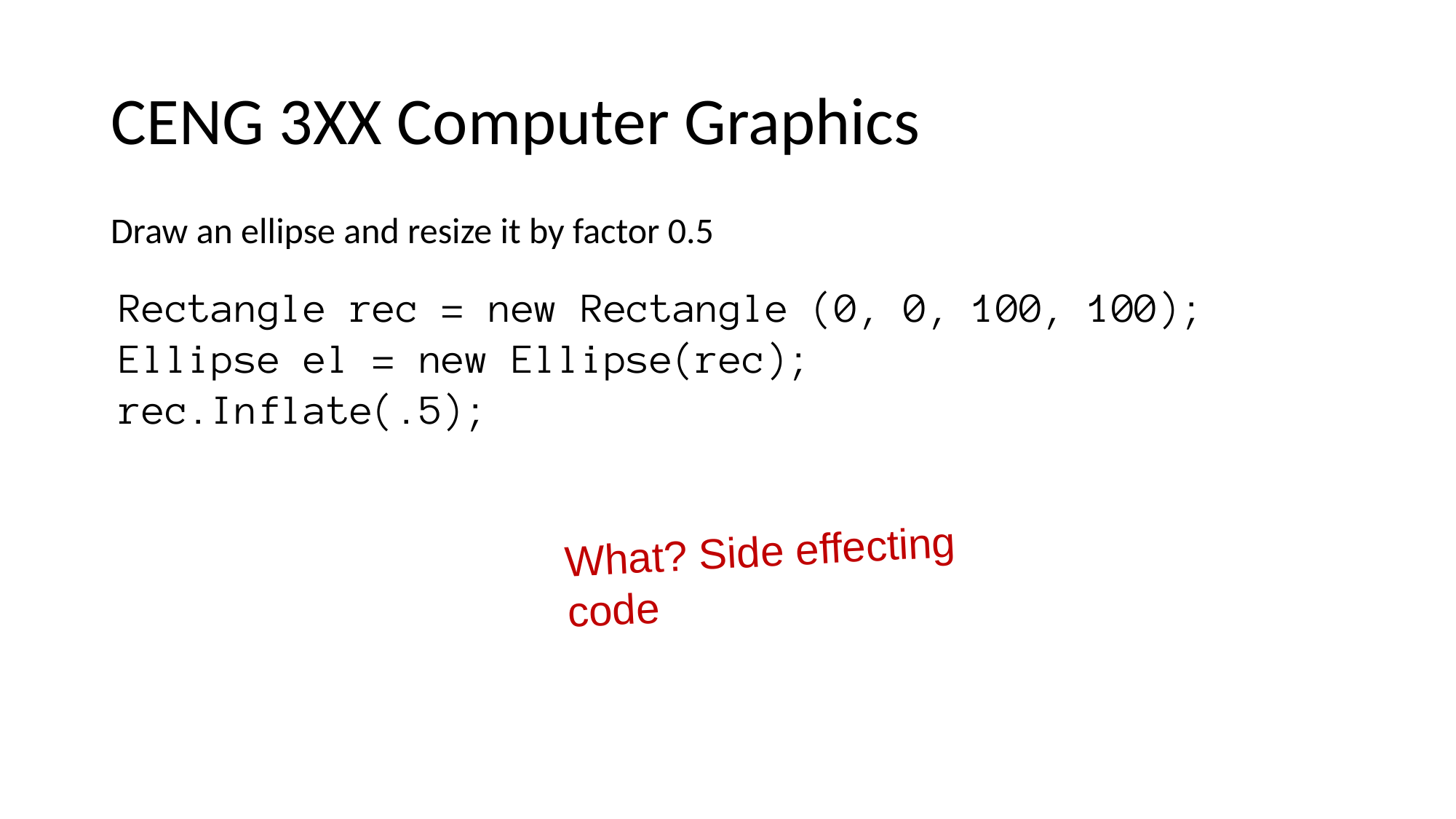

# CENG 3XX Computer Graphics
Draw an ellipse and resize it by factor 0.5
Rectangle rec = new Rectangle (0, 0, 100, 100);
Ellipse el = new Ellipse(rec);
rec.Inflate(.5);
What? Side effecting code